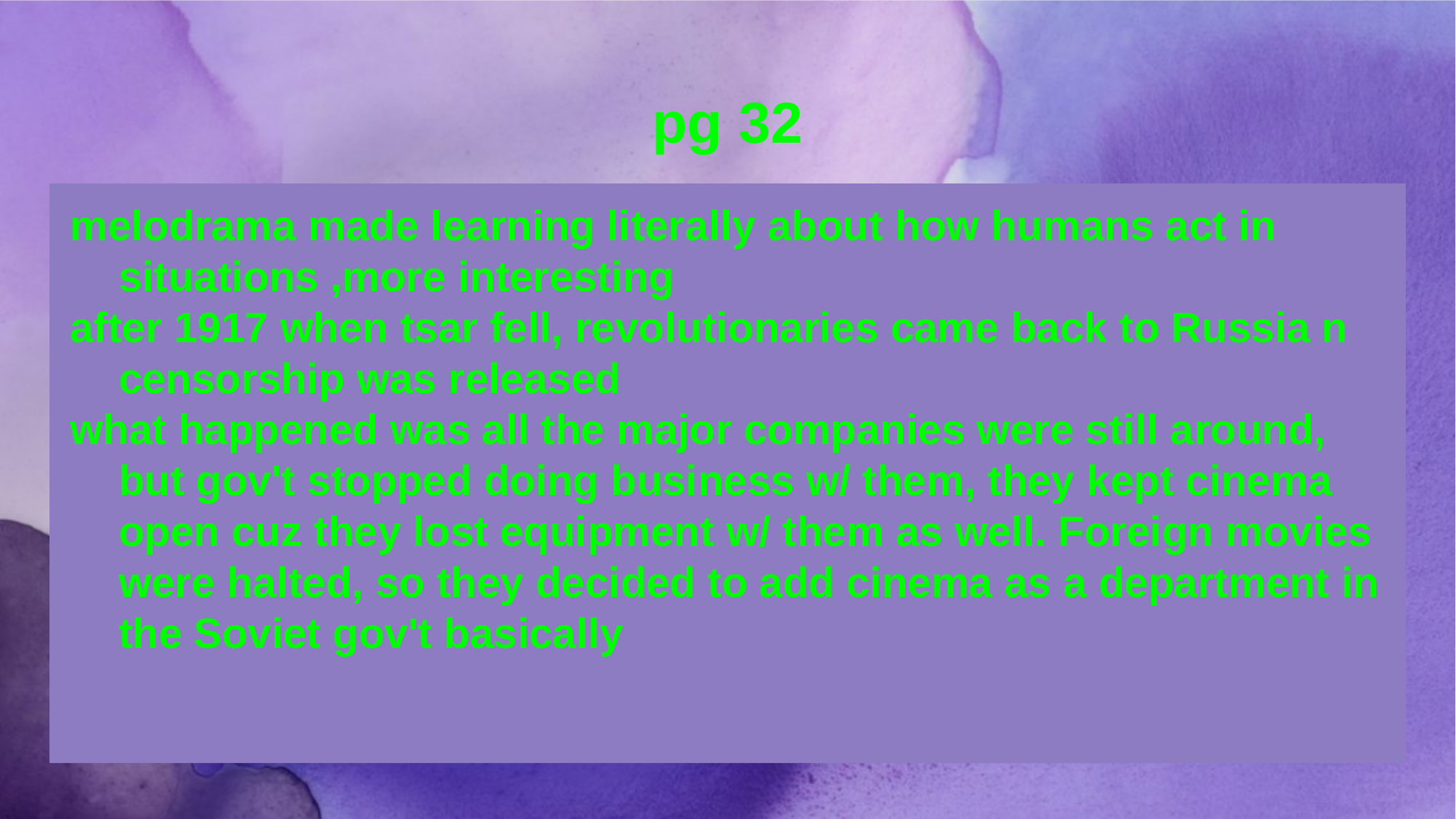

# pg 32
melodrama made learning literally about how humans act in situations ,more interesting
after 1917 when tsar fell, revolutionaries came back to Russia n censorship was released
what happened was all the major companies were still around, but gov't stopped doing business w/ them, they kept cinema open cuz they lost equipment w/ them as well. Foreign movies were halted, so they decided to add cinema as a department in the Soviet gov't basically